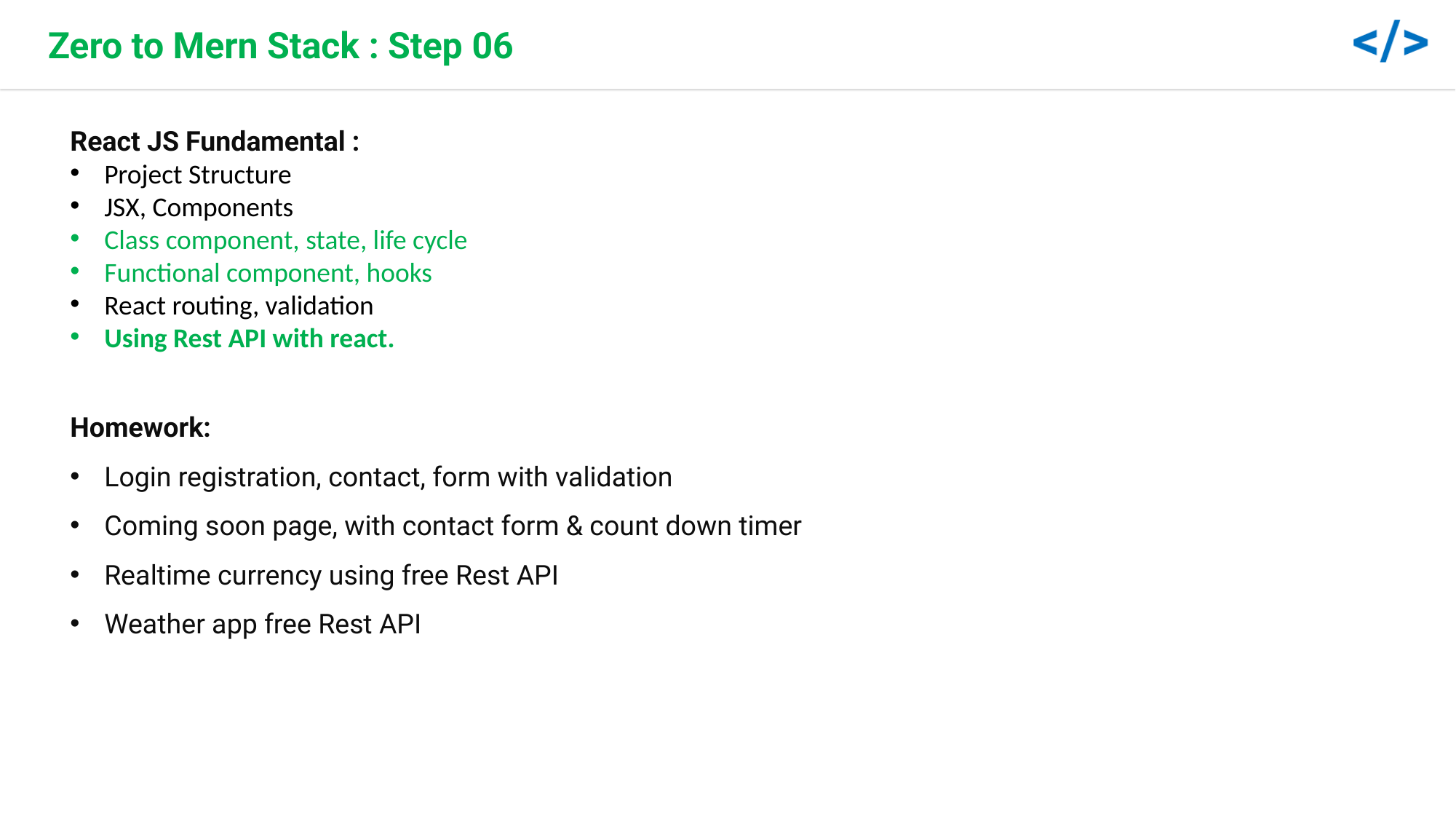

Zero to Mern Stack : Step 06
React JS Fundamental :
Project Structure
JSX, Components
Class component, state, life cycle
Functional component, hooks
React routing, validation
Using Rest API with react.

Homework:
Login registration, contact, form with validation
Coming soon page, with contact form & count down timer
Realtime currency using free Rest API
Weather app free Rest API